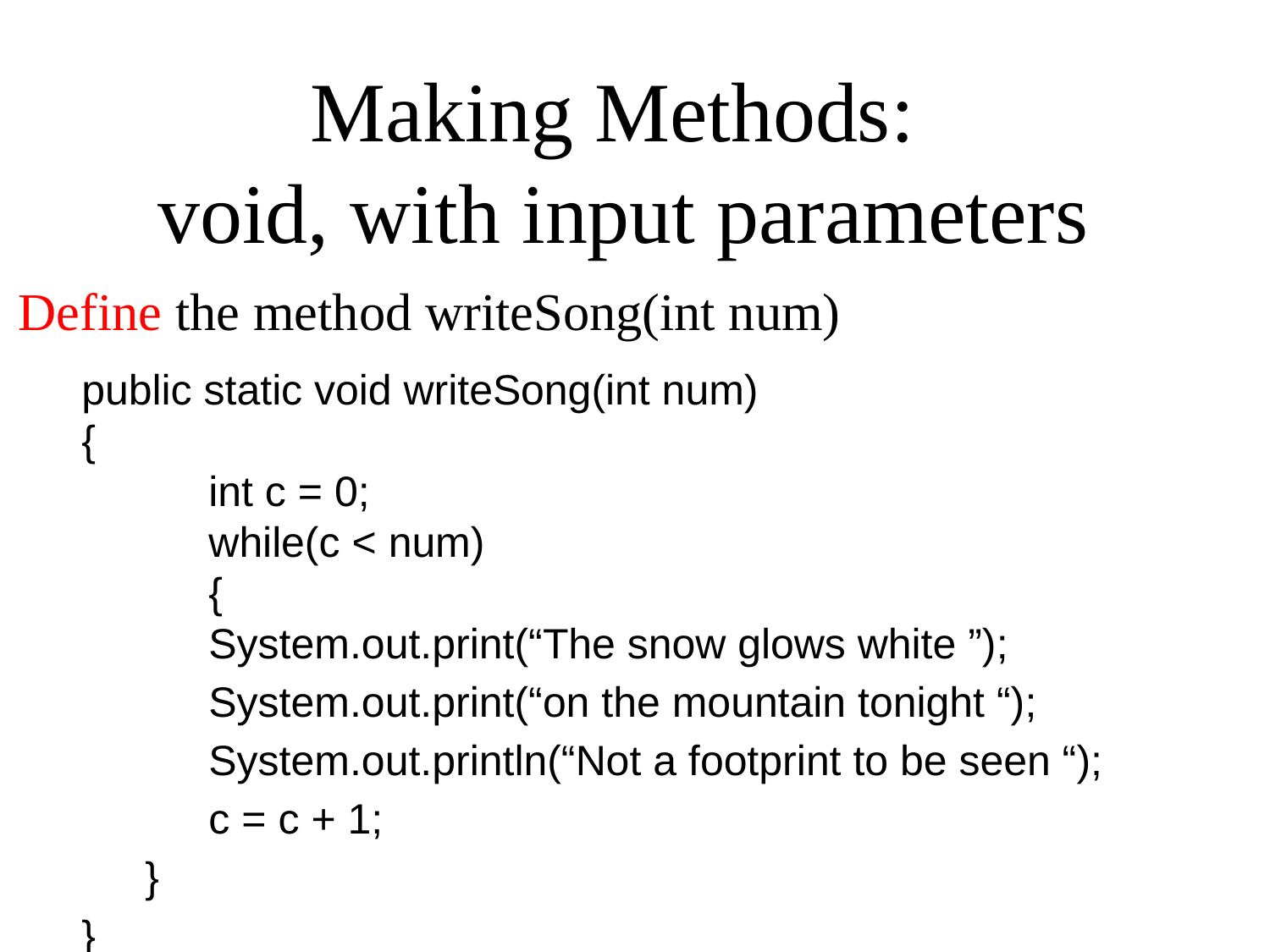

Making Methods:
void, with input parameters

Define the method writeSong(int num)
public static void writeSong(int num)
{
	int c = 0;
	while(c < num)
	{
System.out.print(“The snow glows white ”);
System.out.print(“on the mountain tonight “);
System.out.println(“Not a footprint to be seen “);
c = c + 1;
}
}